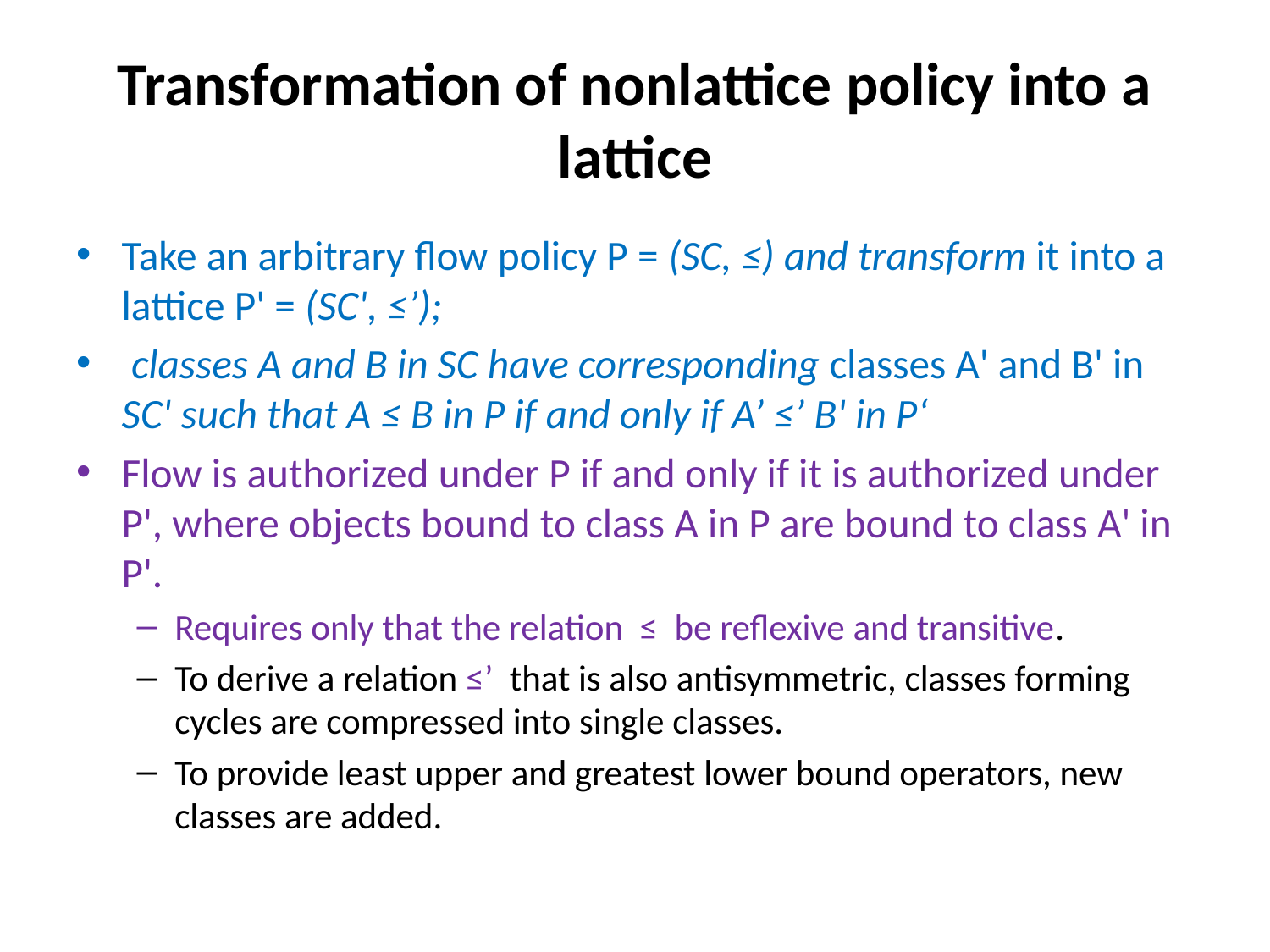

# Transformation of nonlattice policy into a lattice
Take an arbitrary flow policy P = (SC, ≤) and transform it into a lattice P' = (SC', ≤’);
 classes A and B in SC have corresponding classes A' and B' in SC' such that A ≤ B in P if and only if A’ ≤’ B' in P‘
Flow is authorized under P if and only if it is authorized under P', where objects bound to class A in P are bound to class A' in P'.
Requires only that the relation  ≤  be reflexive and transitive.
To derive a relation ≤’  that is also antisymmetric, classes forming cycles are compressed into single classes.
To provide least upper and greatest lower bound operators, new classes are added.